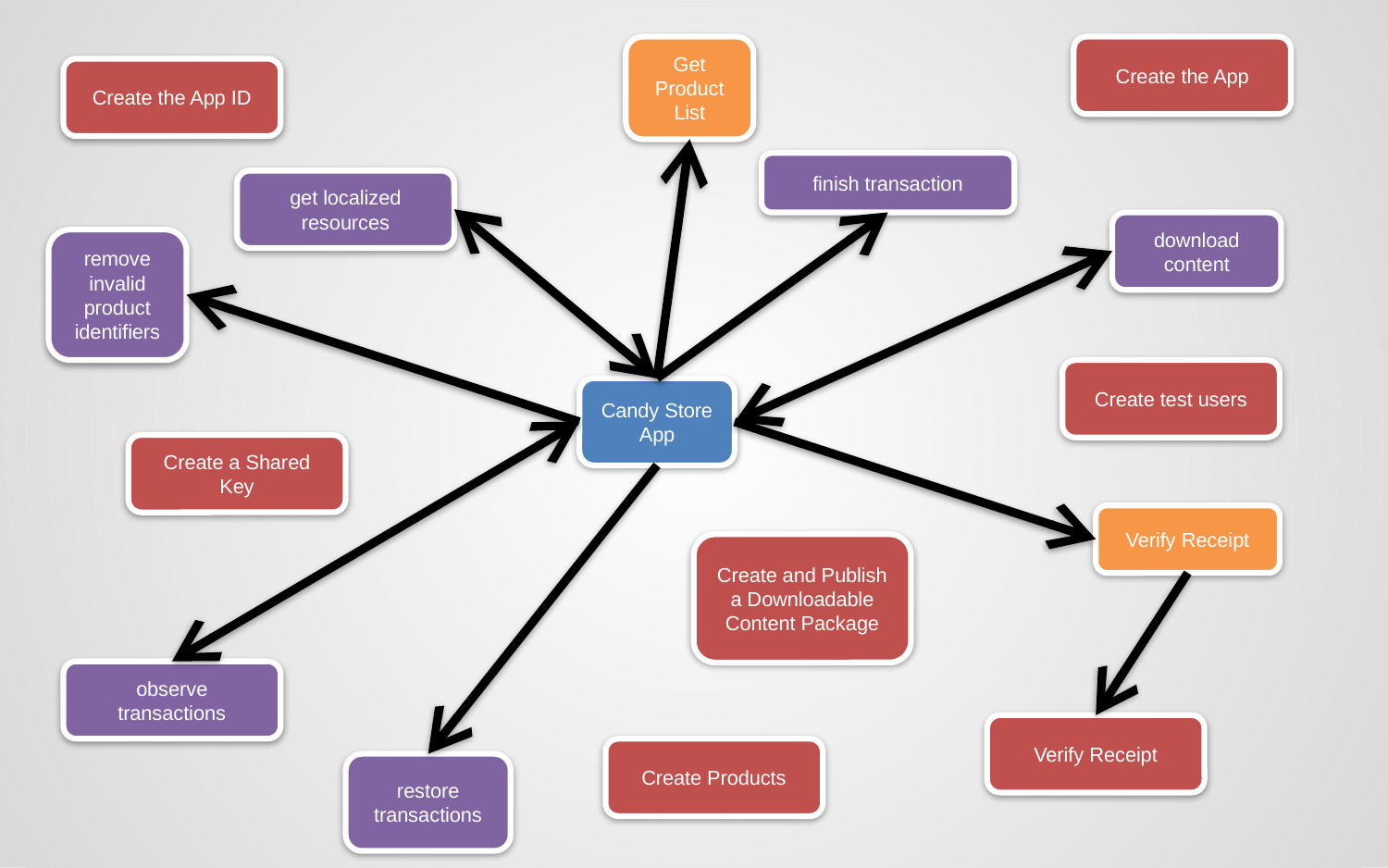

Get Product List
Create the App
Create the App ID
finish transaction
get localized resources
download
content
remove invalid product identifiers
Create test users
Candy Store
App
Create a Shared Key
Verify Receipt
Create and Publish a Downloadable Content Package
observe transactions
Verify Receipt
Create Products
restore transactions